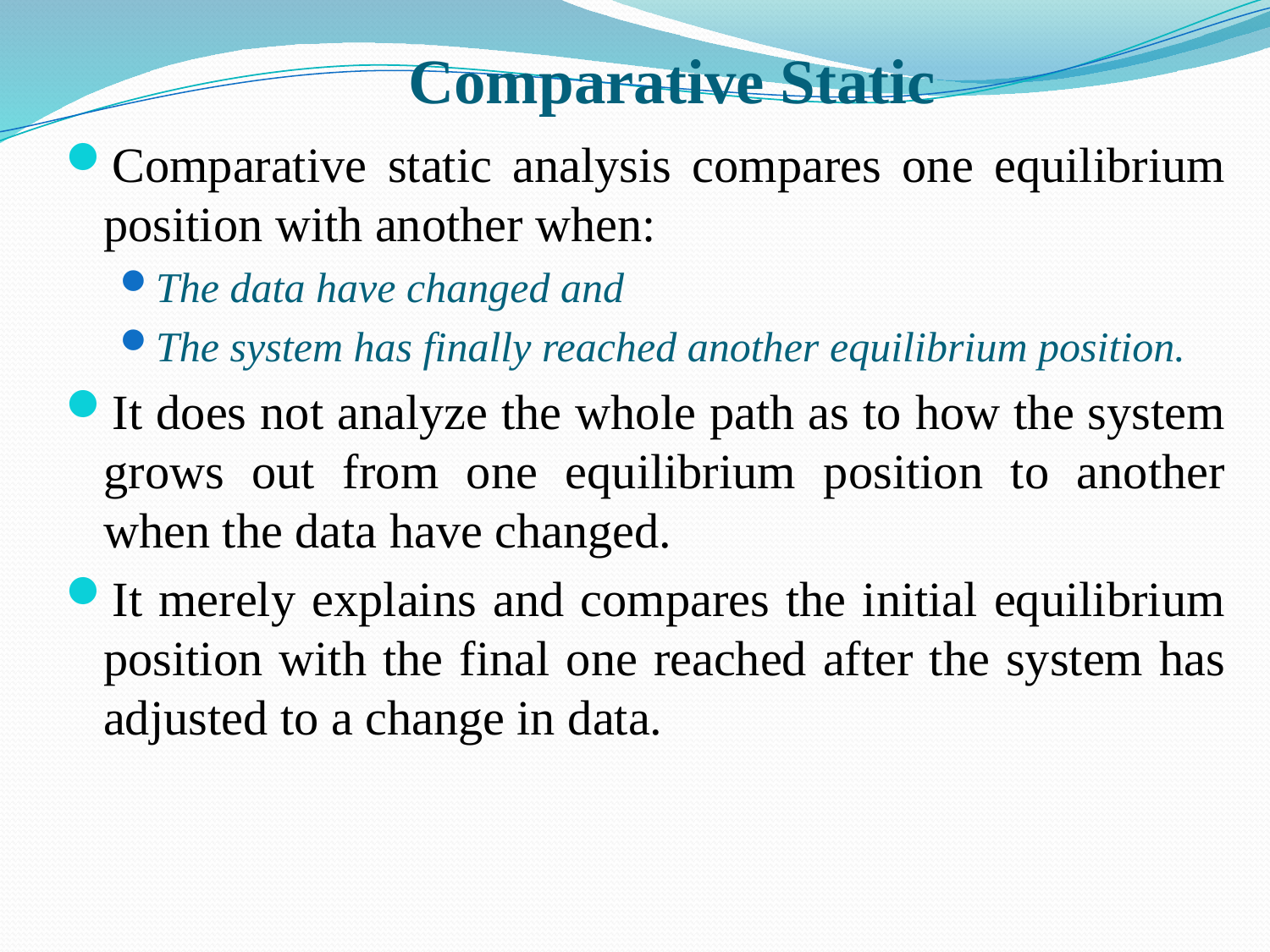

# Comparative Static
Comparative static analysis compares one equilibrium position with another when:
The data have changed and
The system has finally reached another equilibrium position.
It does not analyze the whole path as to how the system grows out from one equilibrium position to another when the data have changed.
It merely explains and compares the initial equilibrium position with the final one reached after the system has adjusted to a change in data.